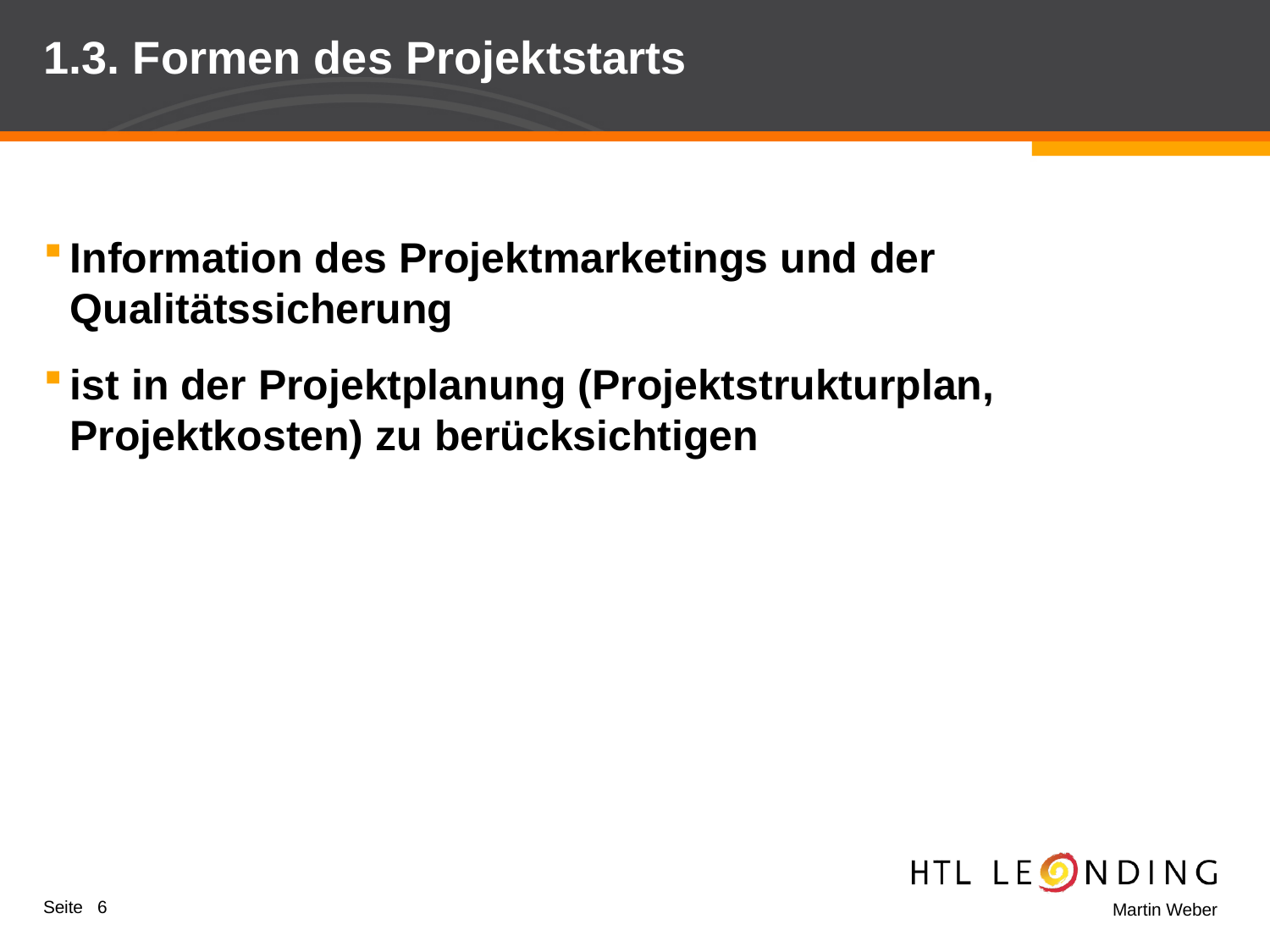

# 1.3. Formen des Projektstarts
Information des Projektmarketings und der Qualitätssicherung
ist in der Projektplanung (Projektstrukturplan, Projektkosten) zu berücksichtigen
Seite   6